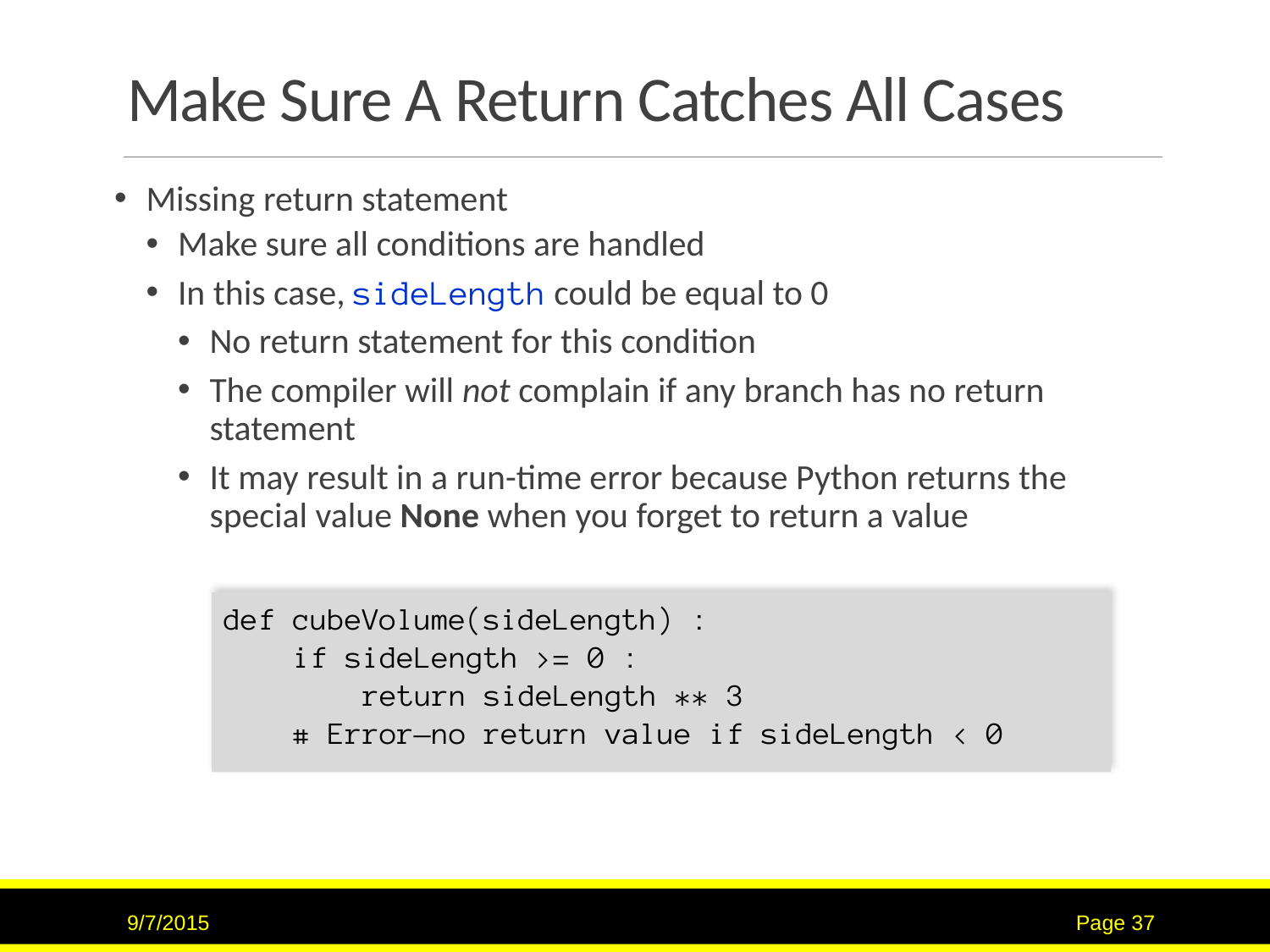

# Make Sure A Return Catches All Cases
Missing return statement
Make sure all conditions are handled
In this case, sideLength could be equal to 0
No return statement for this condition
The compiler will not complain if any branch has no return statement
It may result in a run-time error because Python returns the special value None when you forget to return a value
def cubeVolume(sideLength) :
    if sideLength >= 0 :
        return sideLength ** 3
    # Error—no return value if sideLength < 0
9/7/2015
Page 37